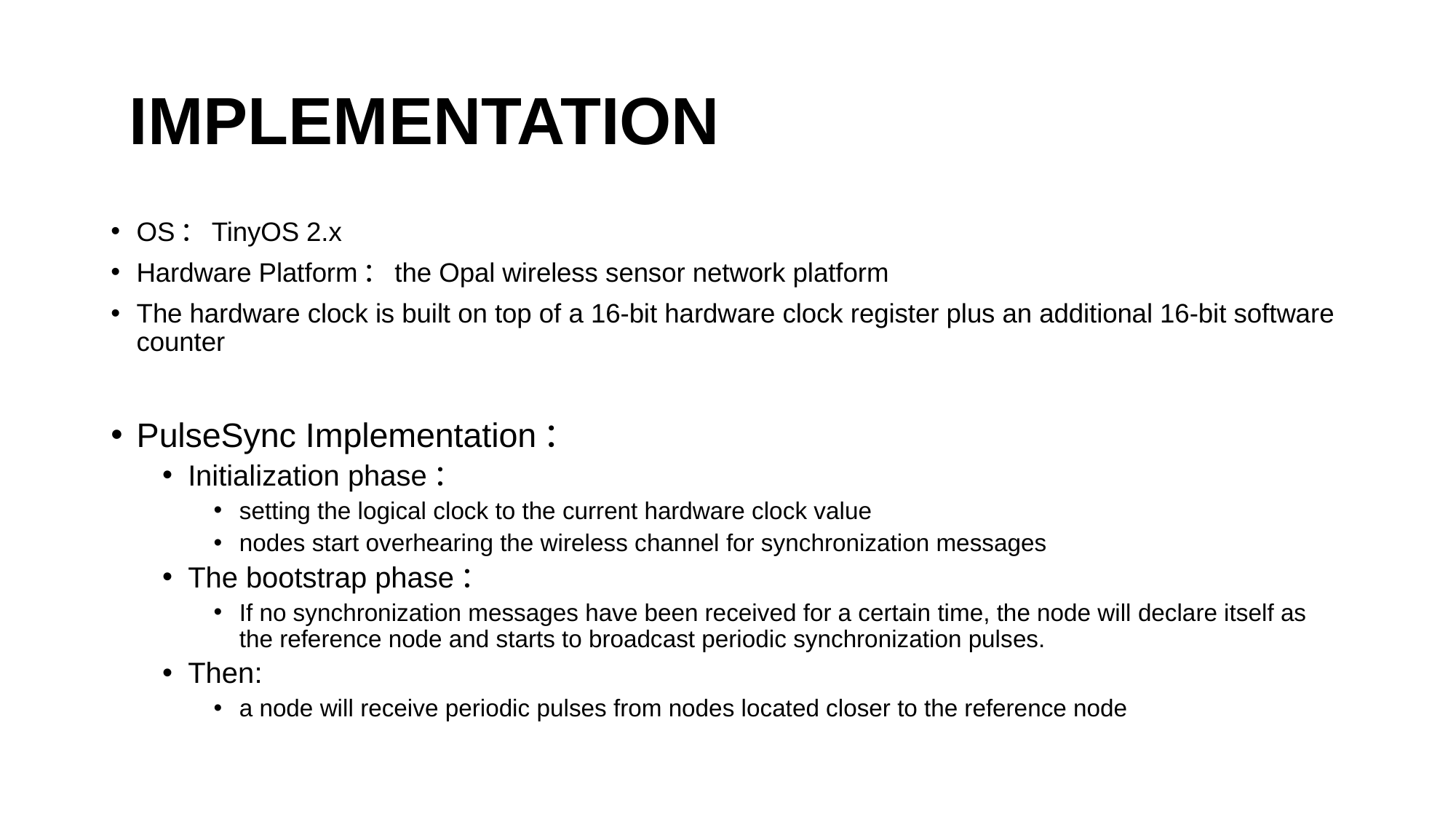

# IMPLEMENTATION
OS：TinyOS 2.x
Hardware Platform：the Opal wireless sensor network platform
The hardware clock is built on top of a 16-bit hardware clock register plus an additional 16-bit software counter

PulseSync Implementation：
Initialization phase：
setting the logical clock to the current hardware clock value
nodes start overhearing the wireless channel for synchronization messages
The bootstrap phase：
If no synchronization messages have been received for a certain time, the node will declare itself as the reference node and starts to broadcast periodic synchronization pulses.
Then:
a node will receive periodic pulses from nodes located closer to the reference node